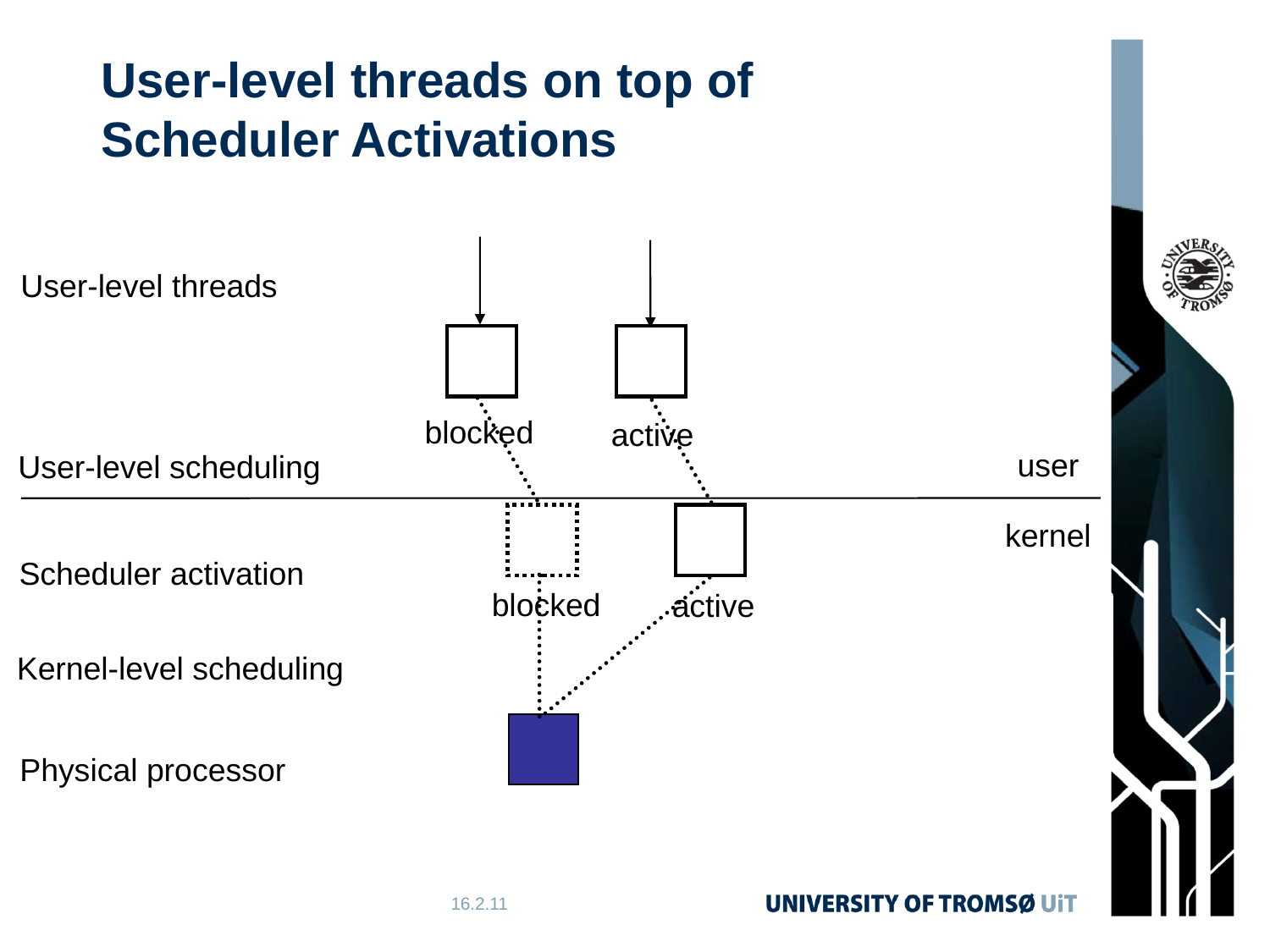

# User-level threads on top of Scheduler Activations

User-level threads

blocked
active
user
User-level scheduling

kernel
Scheduler activation

blocked
active
Kernel-level scheduling

Physical processor
16.2.11